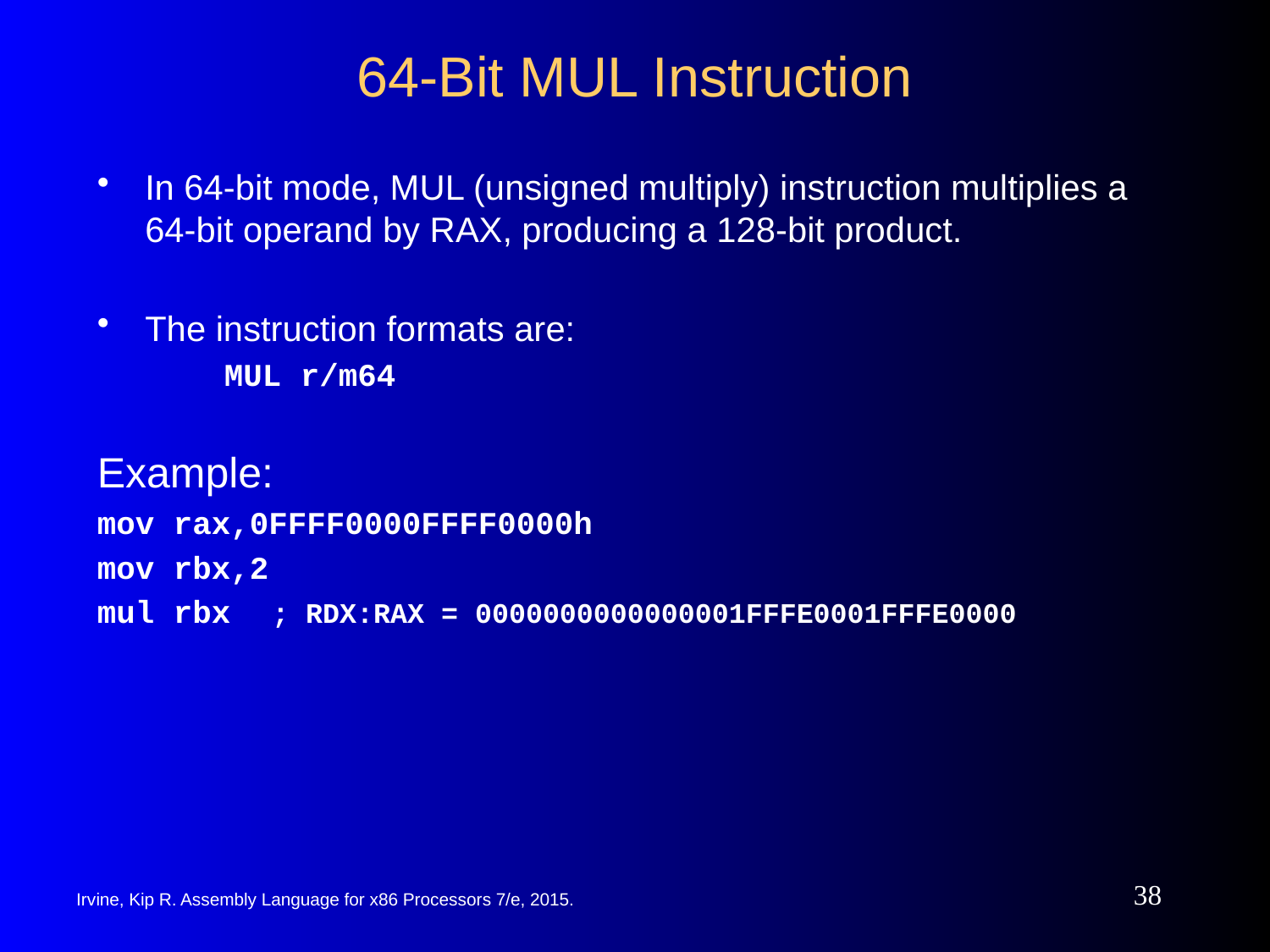

# 64-Bit MUL Instruction
In 64-bit mode, MUL (unsigned multiply) instruction multiplies a 64-bit operand by RAX, producing a 128-bit product.

The instruction formats are:
MUL r/m64

Example:
mov rax,0FFFF0000FFFF0000h
mov rbx,2
mul rbx 	; RDX:RAX = 0000000000000001FFFE0001FFFE0000
38
Irvine, Kip R. Assembly Language for x86 Processors 7/e, 2015.